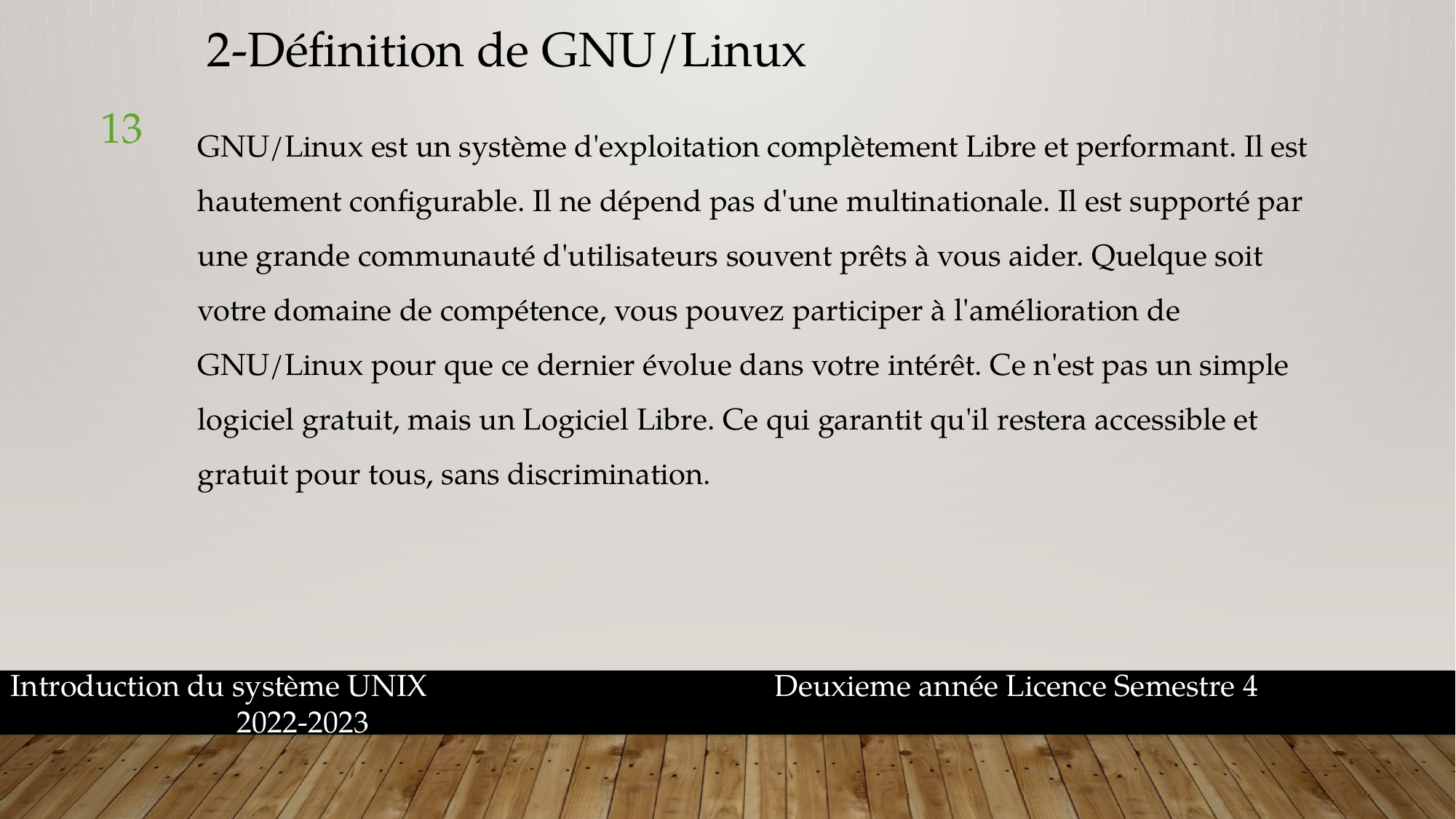

2-Définition de GNU/Linux
13
GNU/Linux est un système d'exploitation complètement Libre et performant. Il est hautement configurable. Il ne dépend pas d'une multinationale. Il est supporté par une grande communauté d'utilisateurs souvent prêts à vous aider. Quelque soit votre domaine de compétence, vous pouvez participer à l'amélioration de GNU/Linux pour que ce dernier évolue dans votre intérêt. Ce n'est pas un simple logiciel gratuit, mais un Logiciel Libre. Ce qui garantit qu'il restera accessible et gratuit pour tous, sans discrimination.

Introduction du système UNIX				Deuxieme année Licence Semestre 4				 2022-2023